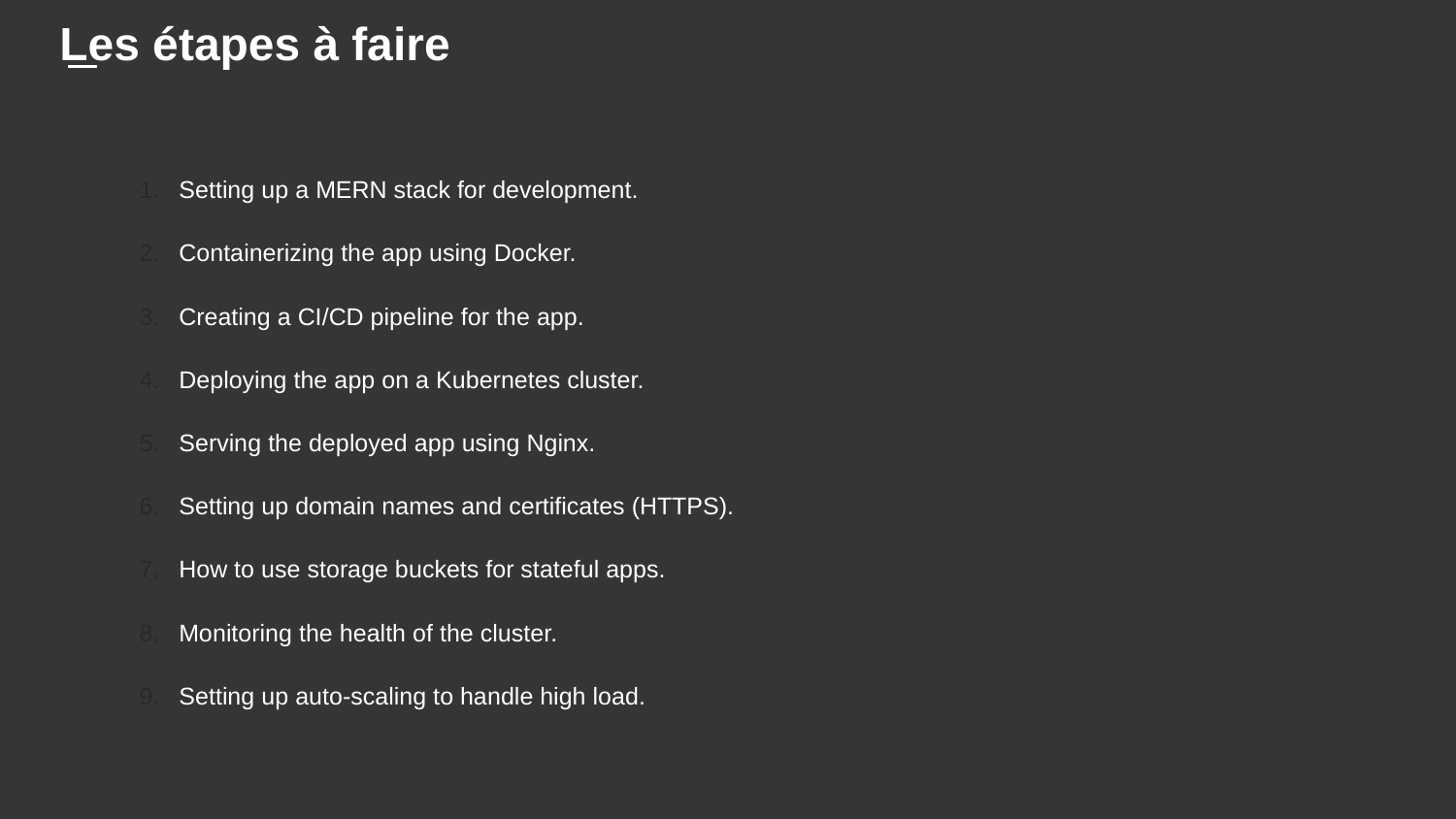

Les étapes à faire

# Setting up a MERN stack for development.
Containerizing the app using Docker.
Creating a CI/CD pipeline for the app.
Deploying the app on a Kubernetes cluster.
Serving the deployed app using Nginx.
Setting up domain names and certificates (HTTPS).
How to use storage buckets for stateful apps.
Monitoring the health of the cluster.
Setting up auto-scaling to handle high load.